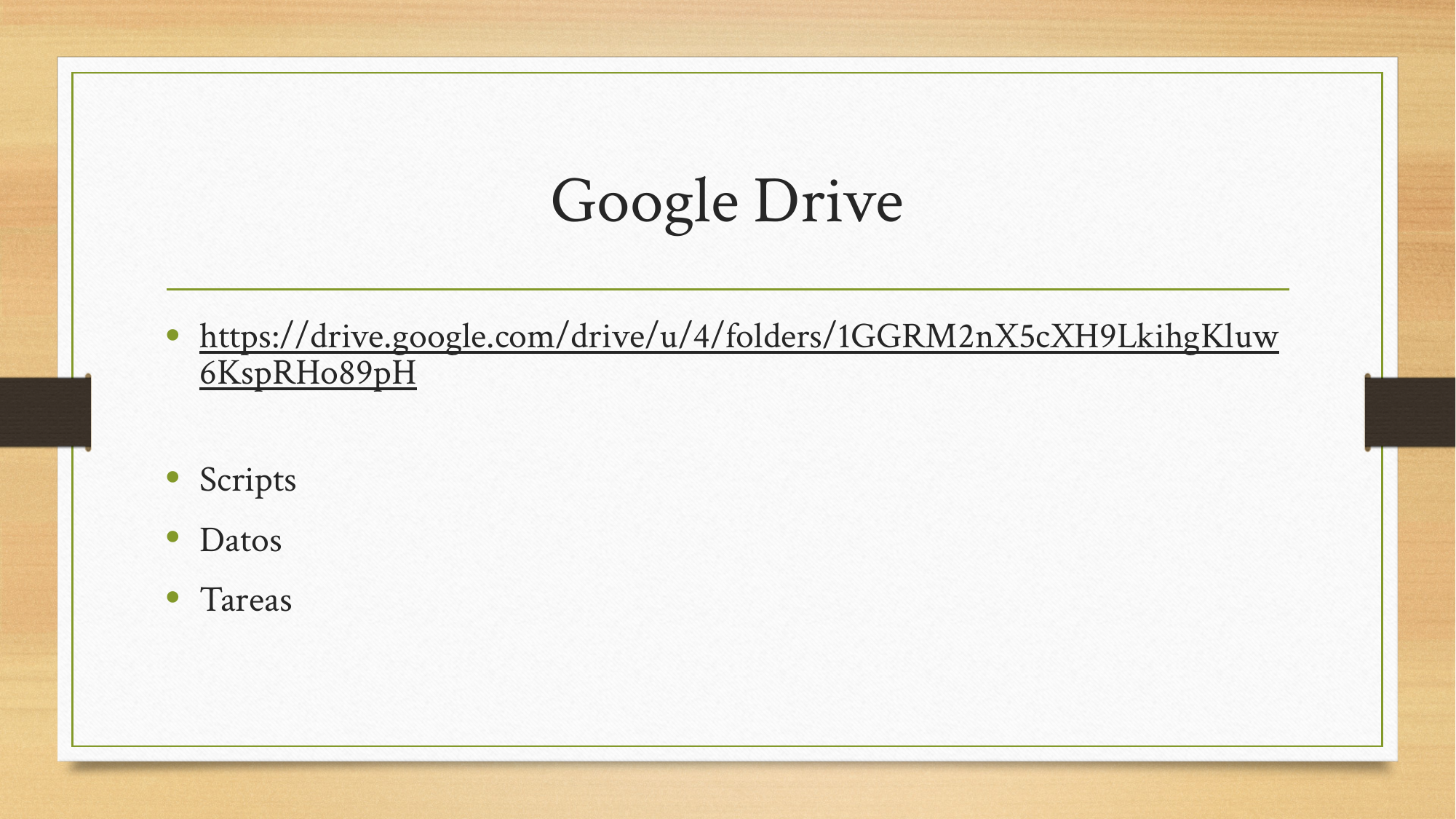

# Google Drive
https://drive.google.com/drive/u/4/folders/1GGRM2nX5cXH9LkihgKluw6KspRHo89pH
Scripts
Datos
Tareas